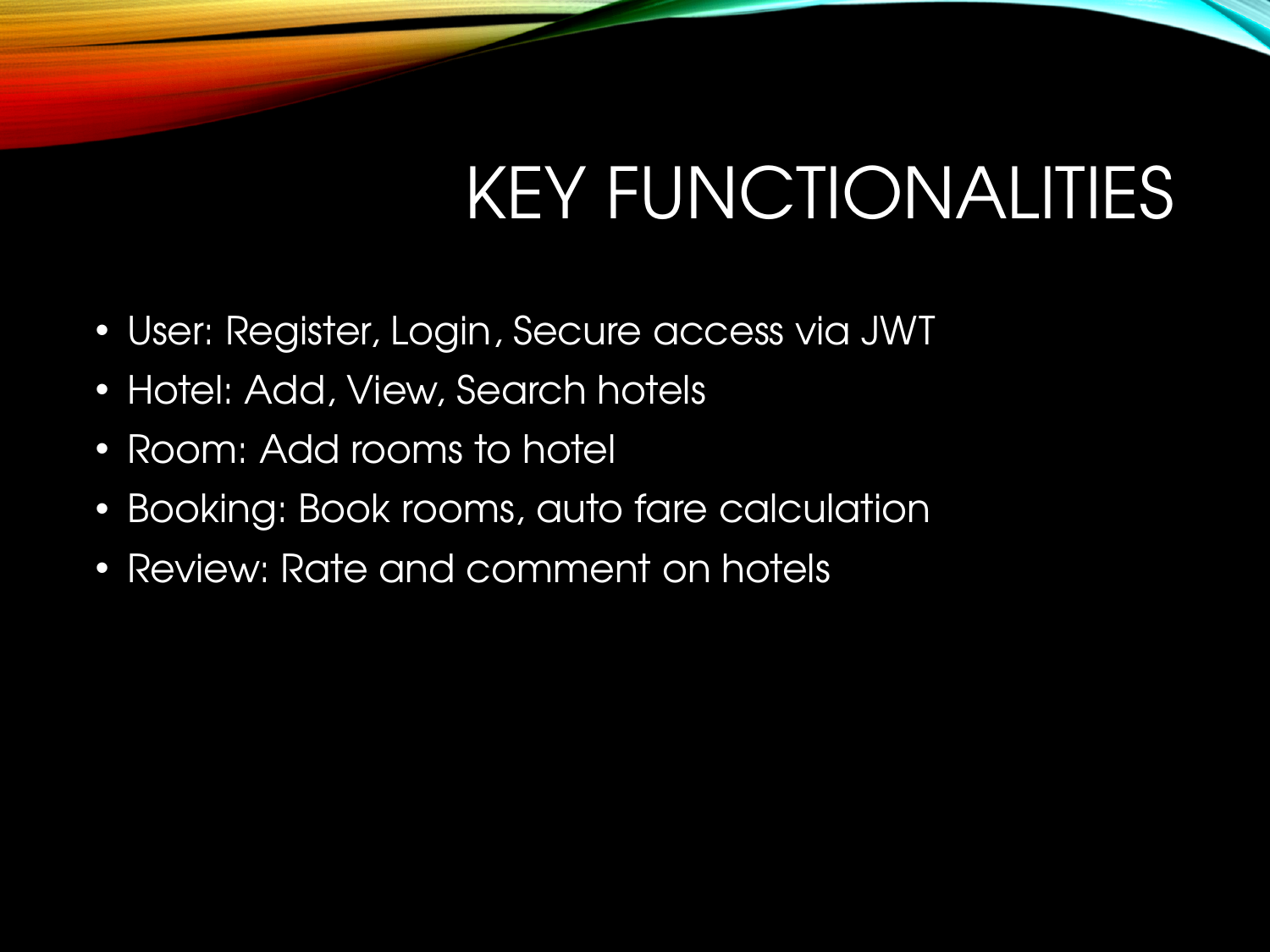

# Key Functionalities
User: Register, Login, Secure access via JWT
Hotel: Add, View, Search hotels
Room: Add rooms to hotel
Booking: Book rooms, auto fare calculation
Review: Rate and comment on hotels